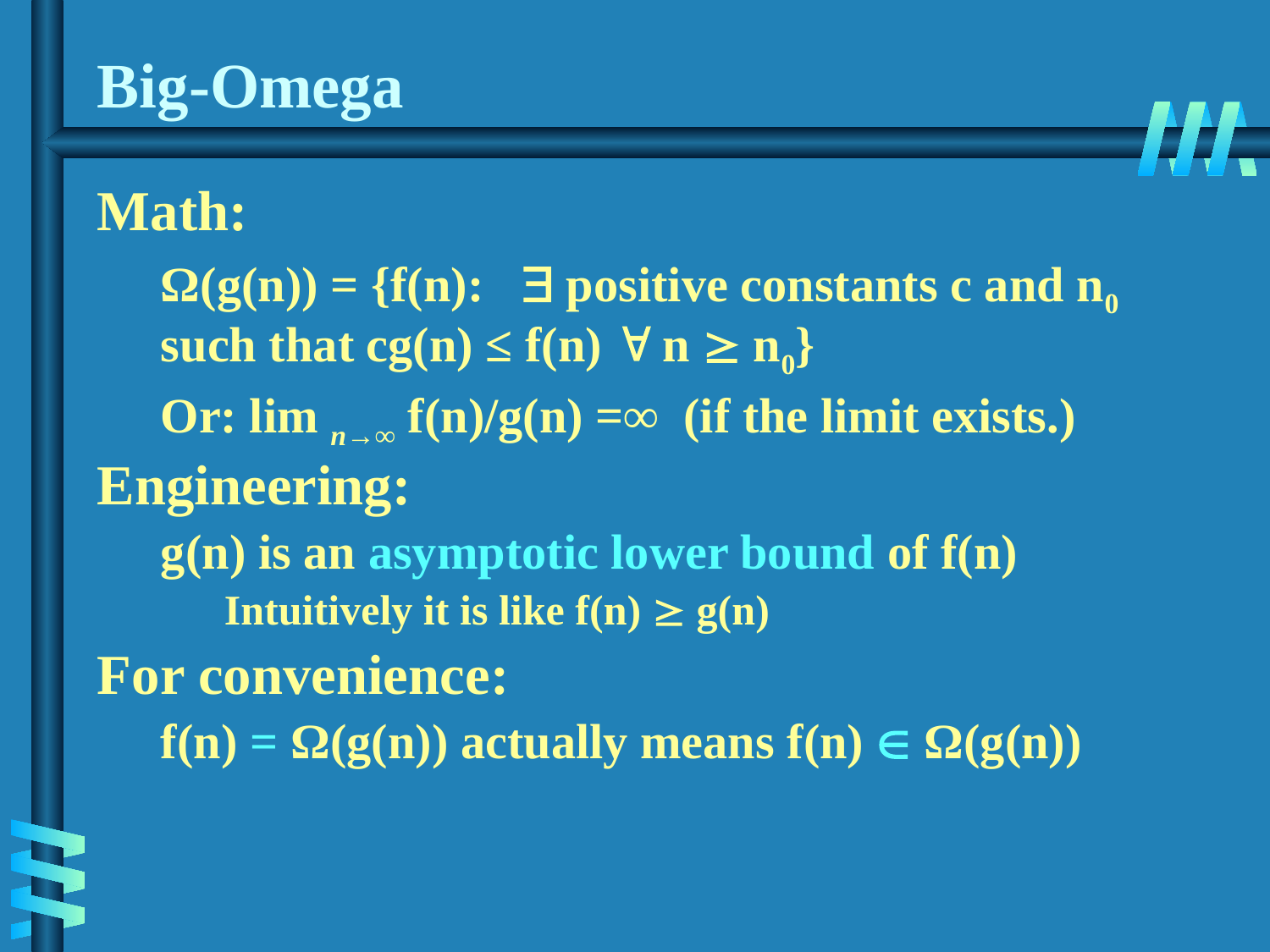

# Big-Omega
Math:
Ω(g(n)) = {f(n):  ∃ positive constants c and n0 such that cg(n) ≤ f(n) ∀ n ≥ n0}
Or: lim n→∞ f(n)/g(n) =∞  (if the limit exists.)
Engineering:
g(n) is an asymptotic lower bound of f(n)
Intuitively it is like f(n) ≥ g(n)
For convenience:
f(n) = Ω(g(n)) actually means f(n) ∈ Ω(g(n))